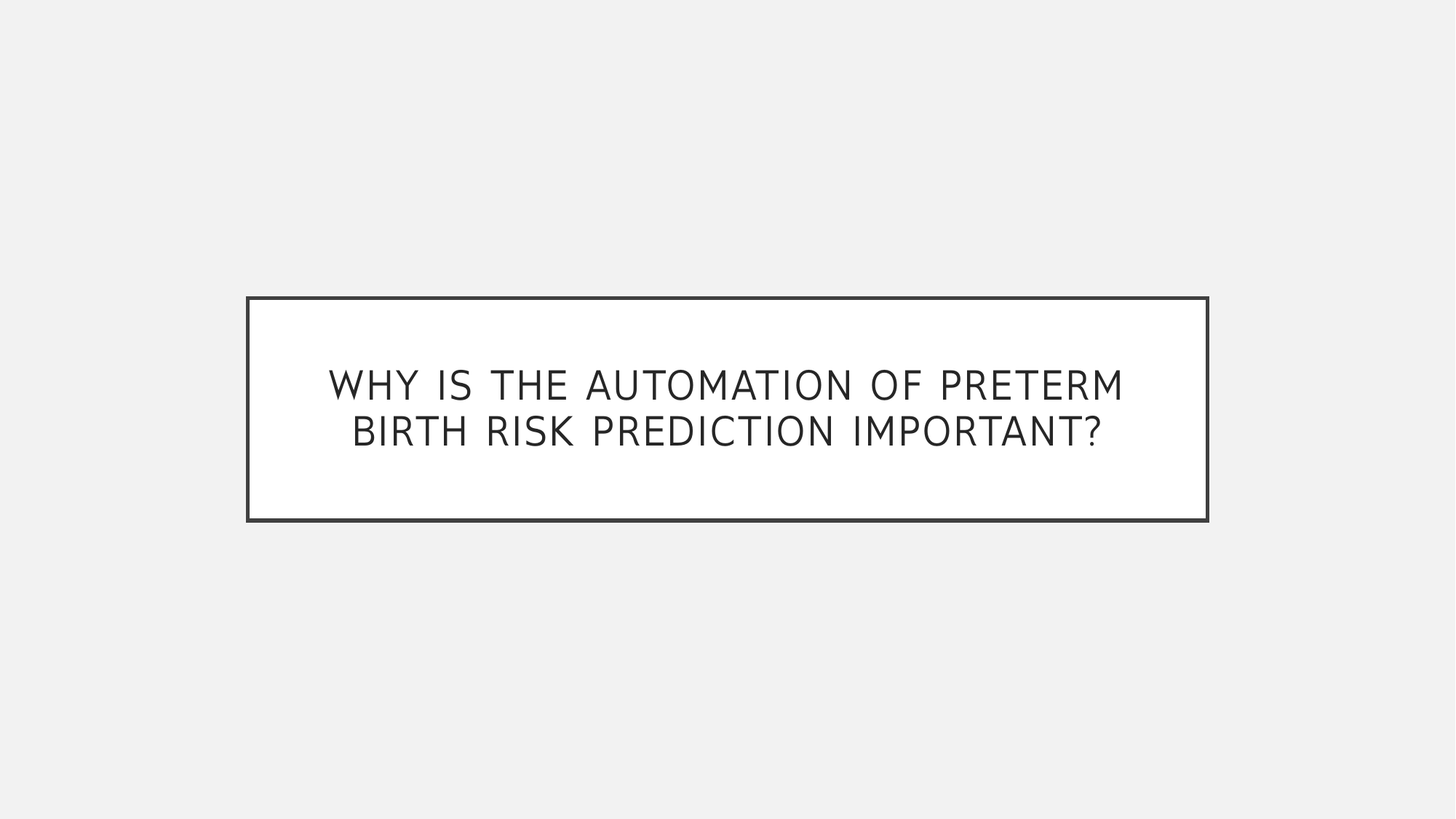

# Why is the automation of preterm birth risk prediction important?